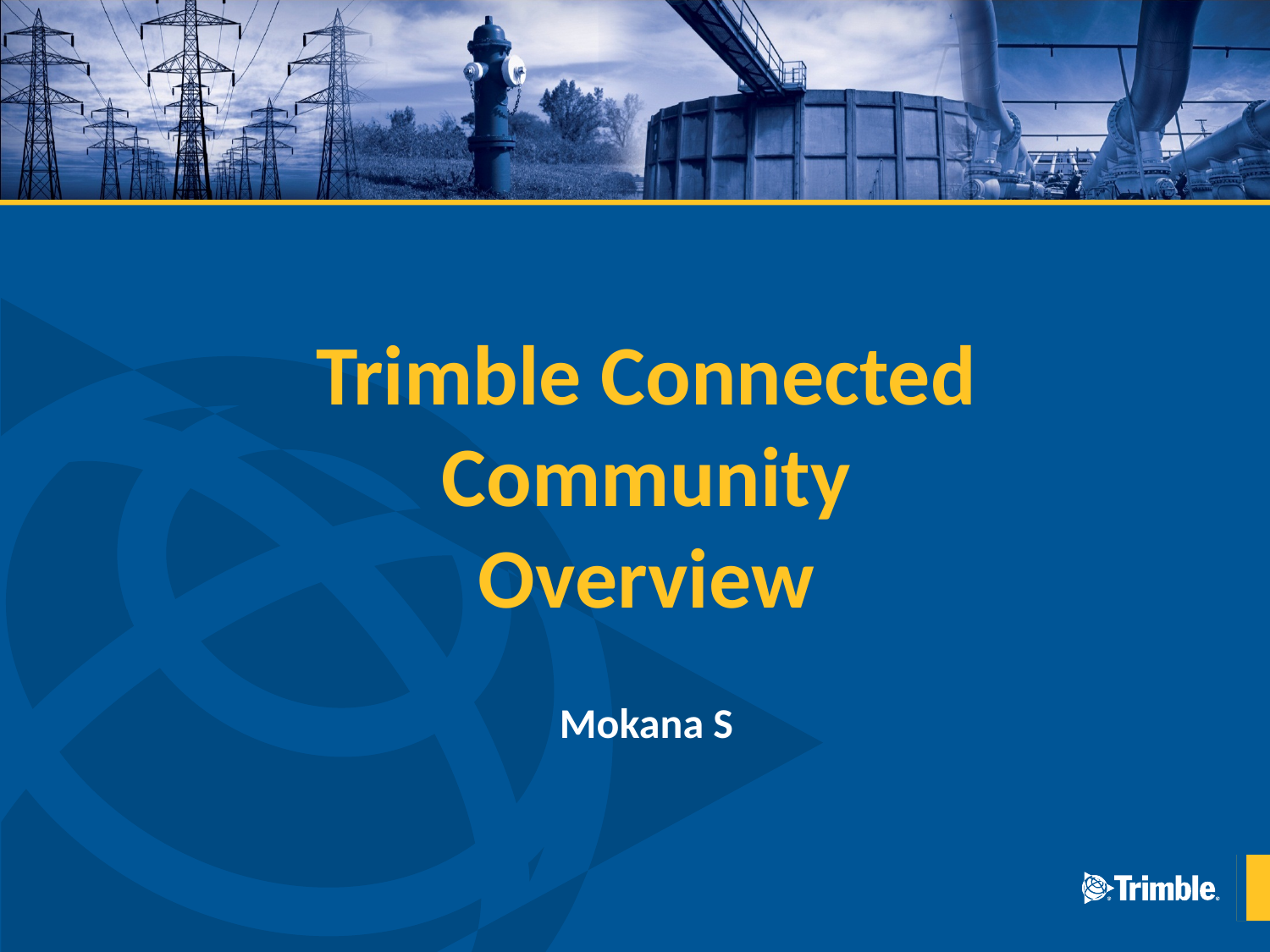

# Trimble Connected Community Overview
Mokana S